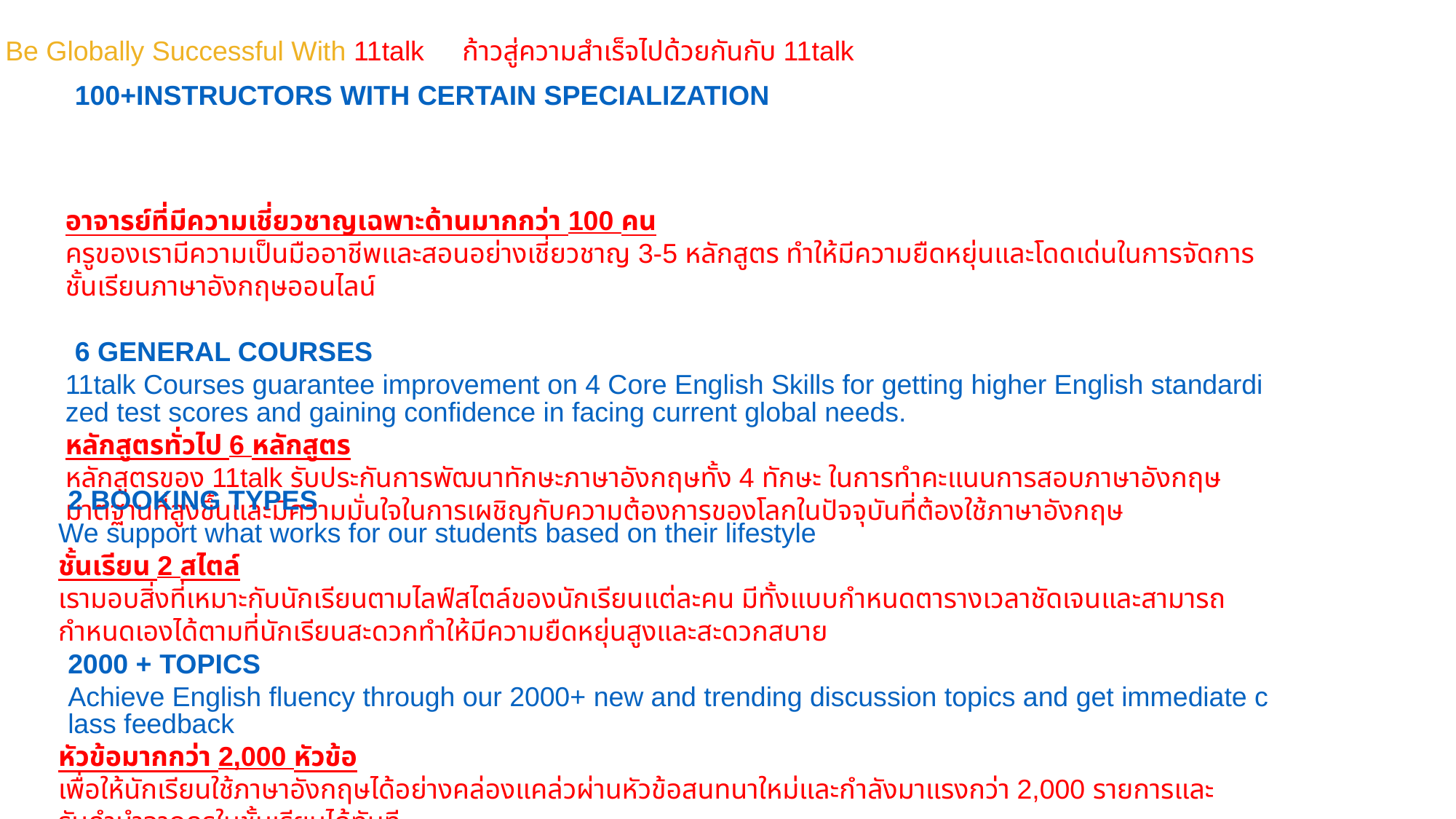

Be Globally Successful With 11talk     ก้าวสู่ความสำเร็จไปด้วยกันกับ 11talk
100+INSTRUCTORS WITH CERTAIN SPECIALIZATION
Our professional teachers have 3-5 course specializations making them flexible and remarkable in handling online English classes
อาจารย์ที่มีความเชี่ยวชาญเฉพาะด้านมากกว่า 100 คน
ครูของเรามีความเป็นมืออาชีพและสอนอย่างเชี่ยวชาญ 3-5 หลักสูตร ทำให้มีความยืดหยุ่นและโดดเด่นในการจัดการชั้นเรียนภาษาอังกฤษออนไลน์

6 GENERAL COURSES
11talk Courses guarantee improvement on 4 Core English Skills for getting higher English standardized test scores and gaining confidence in facing current global needs.
หลักสูตรทั่วไป 6 หลักสูตร
หลักสูตรของ 11talk รับประกันการพัฒนาทักษะภาษาอังกฤษทั้ง 4 ทักษะ ในการทำคะแนนการสอบภาษาอังกฤษมาตฐานที่สูงขึ้นและมีความมั่นใจในการเผชิญกับความต้องการของโลกในปัจจุบันที่ต้องใช้ภาษาอังกฤษ
2 BOOKING TYPES
We support what works for our students based on their lifestyle
ชั้นเรียน 2 สไตล์
เรามอบสิ่งที่เหมาะกับนักเรียนตามไลฟ์สไตล์ของนักเรียนแต่ละคน มีทั้งแบบกำหนดตารางเวลาชัดเจนและสามารถกำหนดเองได้ตามที่นักเรียนสะดวกทำให้มีความยืดหยุ่นสูงและสะดวกสบาย
2000 + TOPICS
Achieve English fluency through our 2000+ new and trending discussion topics and get immediate class feedback
หัวข้อมากกว่า 2,000 หัวข้อ
เพื่อให้นักเรียนใช้ภาษาอังกฤษได้อย่างคล่องแคล่วผ่านหัวข้อสนทนาใหม่และกำลังมาแรงกว่า 2,000 รายการและรับคำนำจากครูในชั้นเรียนได้ทันที